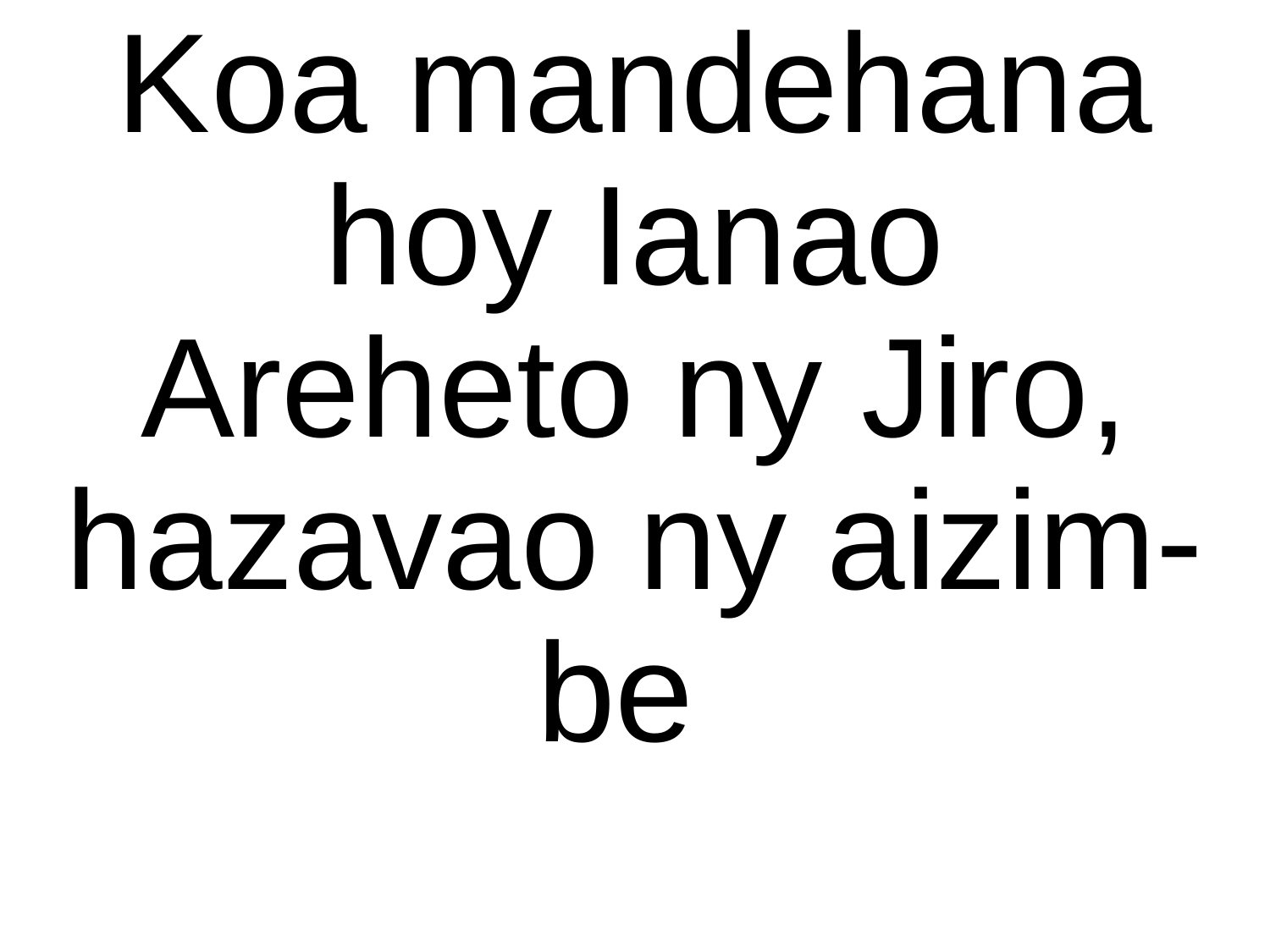

# Koa mandehana hoy Ianao Areheto ny Jiro, hazavao ny aizim-be